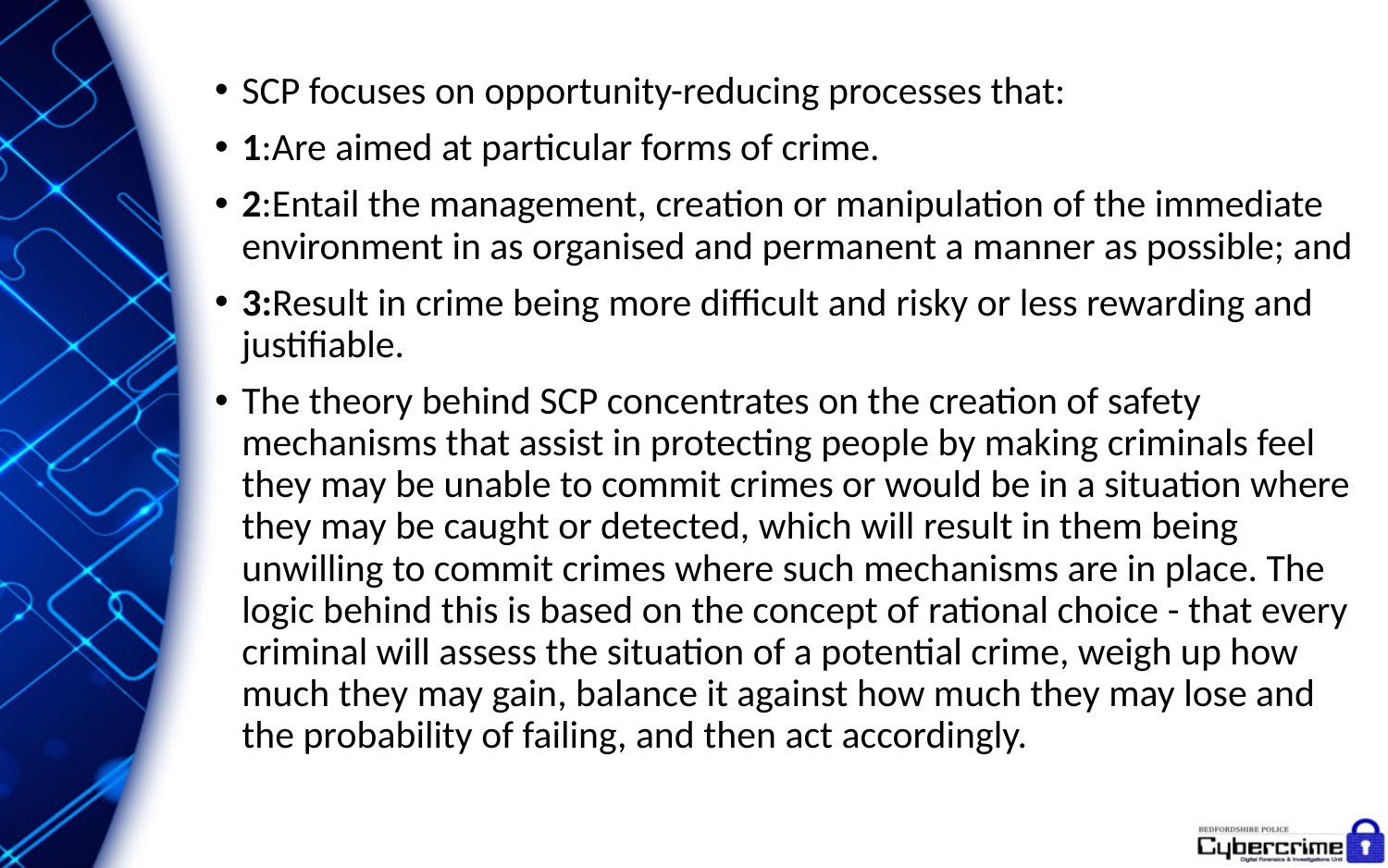

SCP focuses on opportunity-reducing processes that:
1:Are aimed at particular forms of crime.
2:Entail the management, creation or manipulation of the immediate environment in as organised and permanent a manner as possible; and
3:Result in crime being more difficult and risky or less rewarding and justifiable.
The theory behind SCP concentrates on the creation of safety mechanisms that assist in protecting people by making criminals feel they may be unable to commit crimes or would be in a situation where they may be caught or detected, which will result in them being unwilling to commit crimes where such mechanisms are in place. The logic behind this is based on the concept of rational choice - that every criminal will assess the situation of a potential crime, weigh up how much they may gain, balance it against how much they may lose and the probability of failing, and then act accordingly.